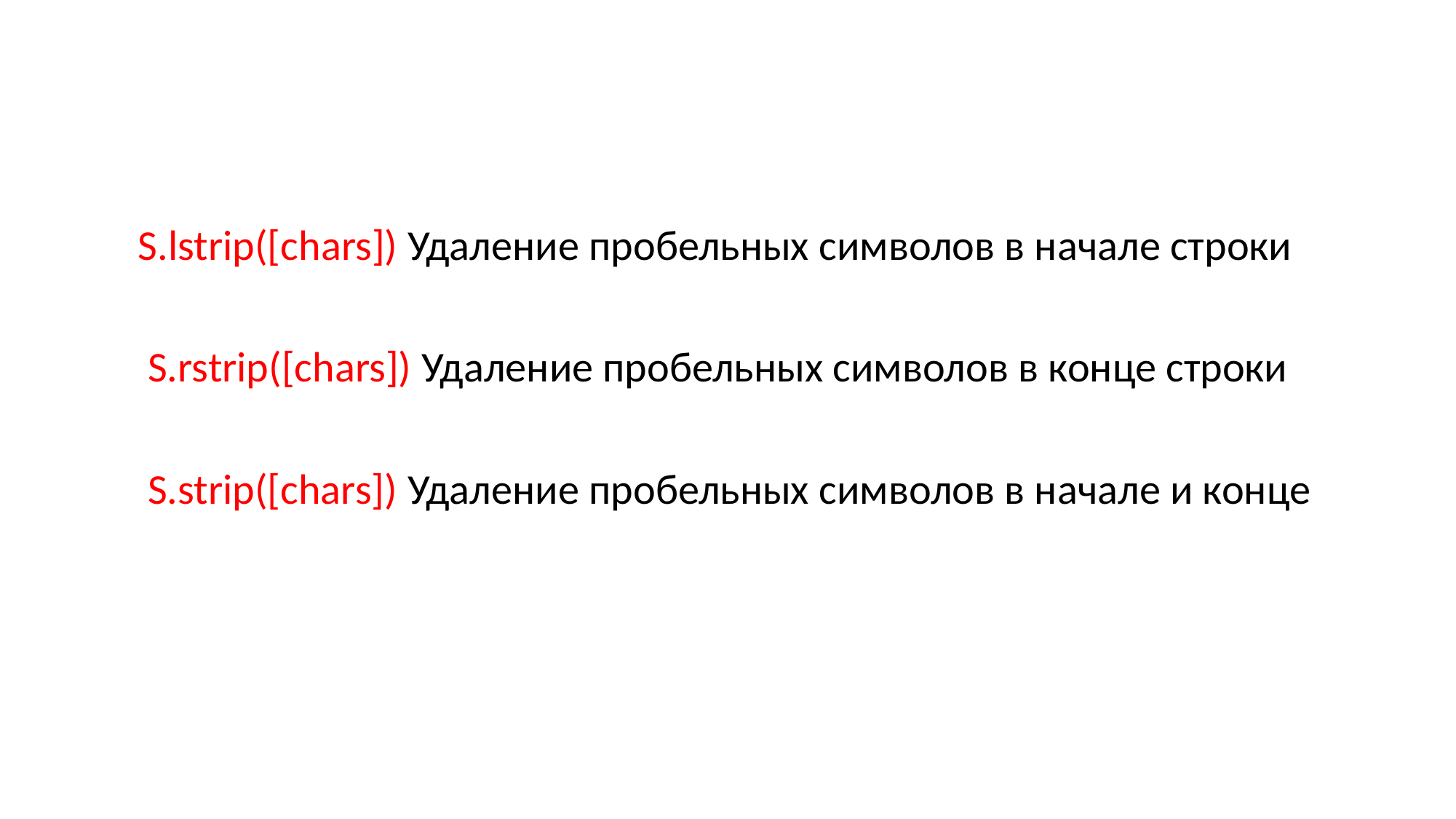

S.lstrip([chars]) Удаление пробельных символов в начале строки

	 S.rstrip([chars]) Удаление пробельных символов в конце строки

	 S.strip([chars]) Удаление пробельных символов в начале и конце